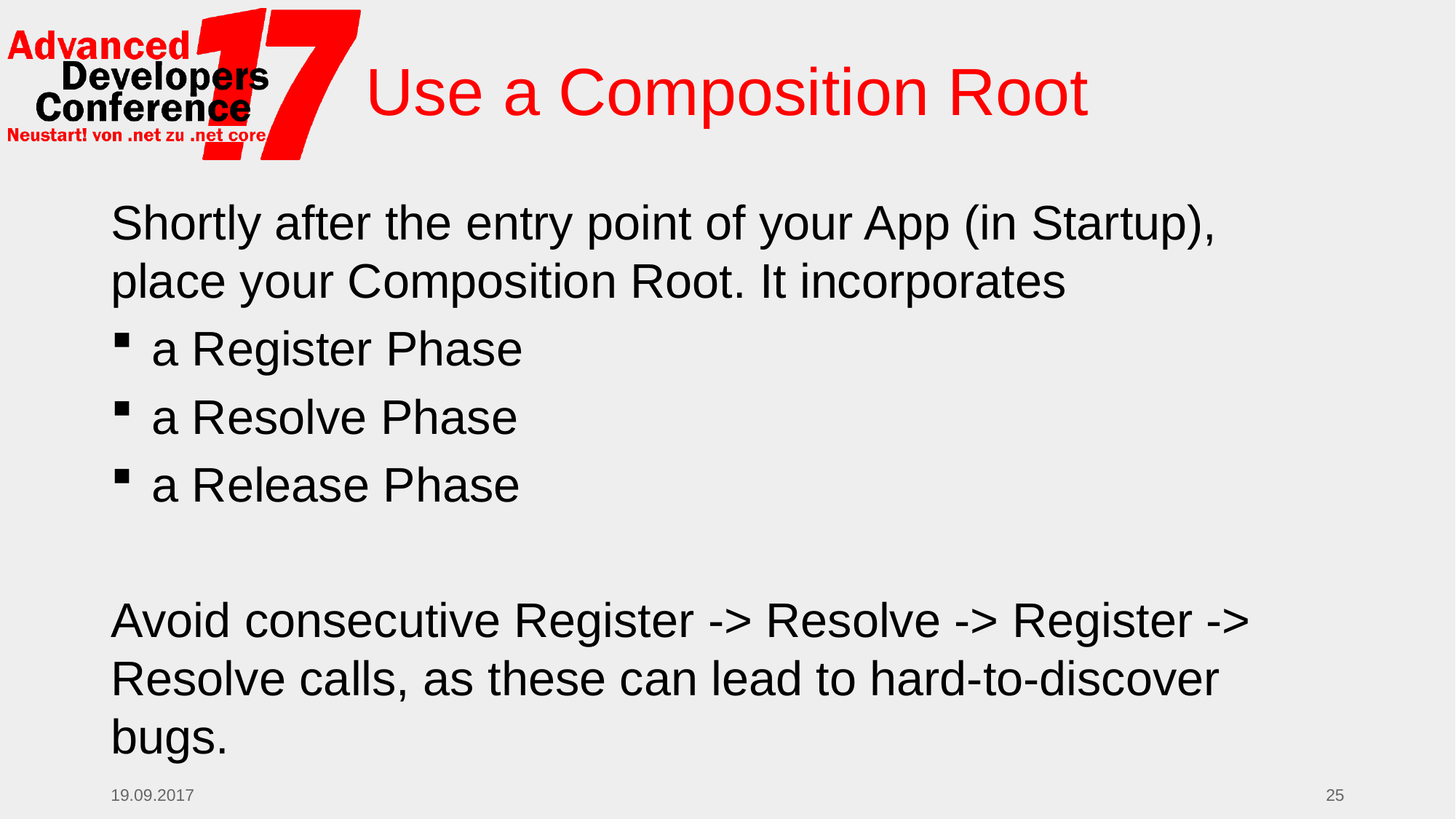

# Use a Composition Root
Shortly after the entry point of your App (in Startup), place your Composition Root. It incorporates
a Register Phase
a Resolve Phase
a Release Phase

Avoid consecutive Register -> Resolve -> Register -> Resolve calls, as these can lead to hard-to-discover bugs.
19.09.2017
25